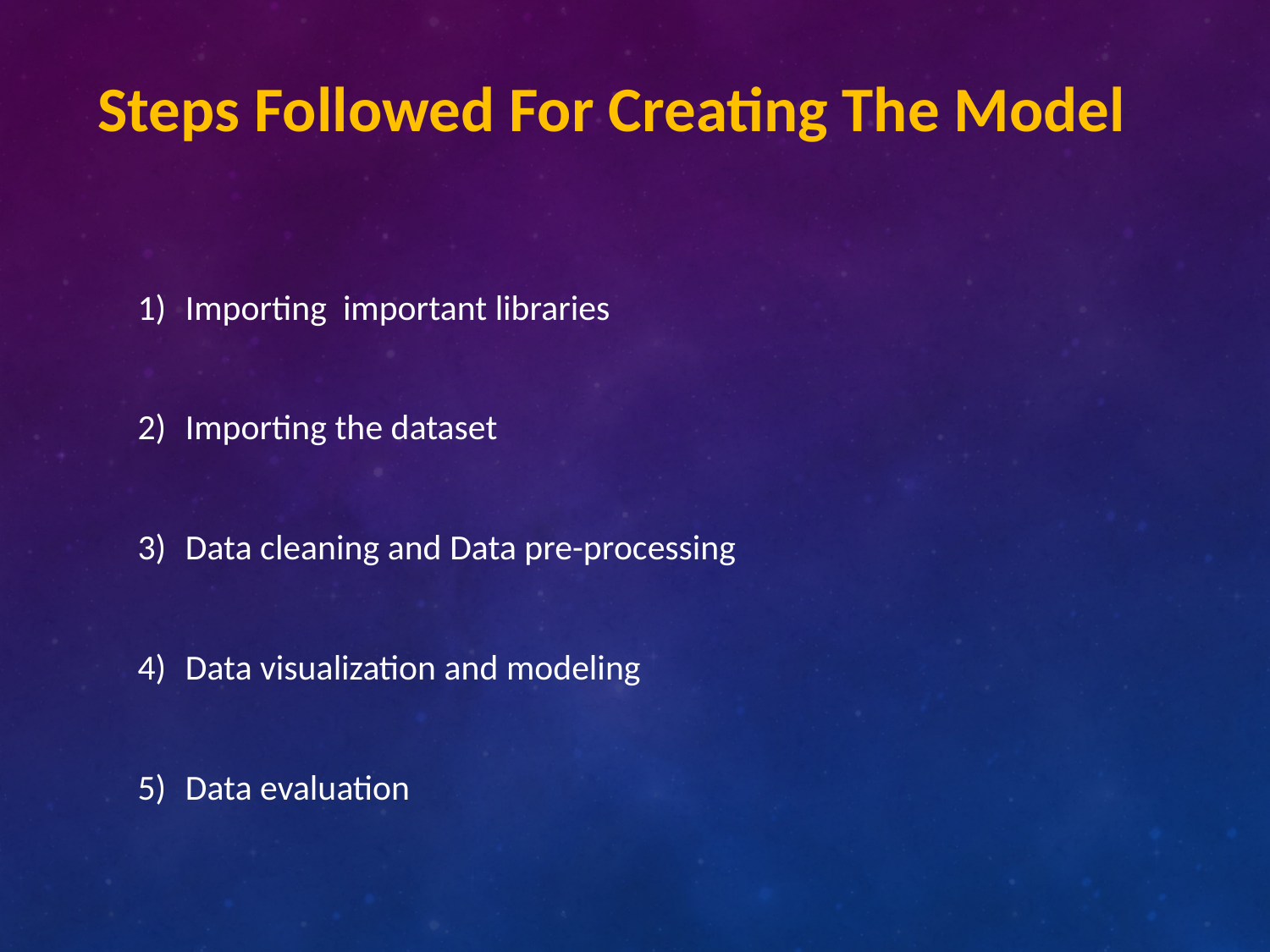

# Steps Followed For Creating The Model
Importing  important libraries

Importing the dataset

Data cleaning and Data pre-processing

Data visualization and modeling

Data evaluation